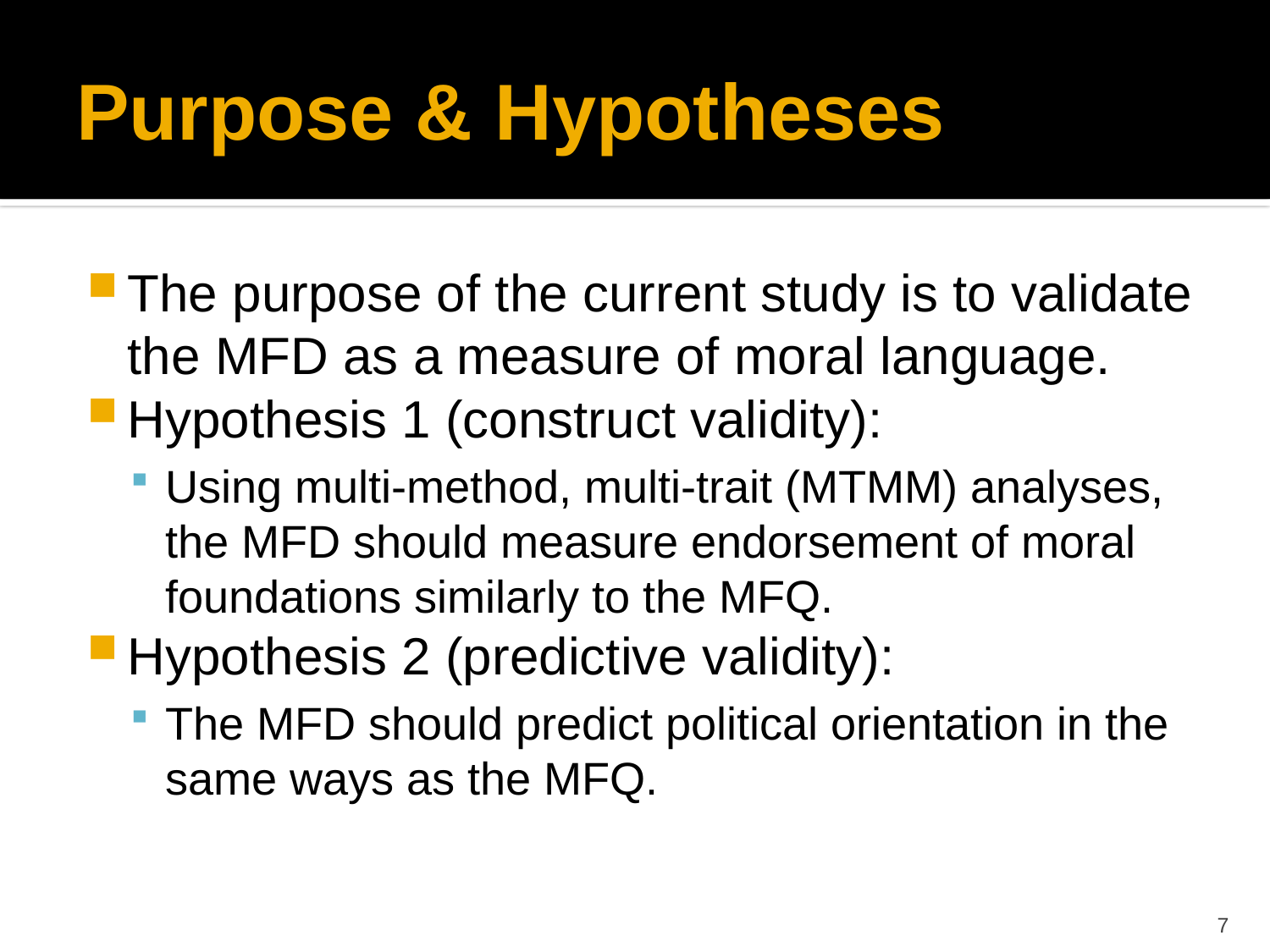

# Purpose & Hypotheses
The purpose of the current study is to validate the MFD as a measure of moral language.
Hypothesis 1 (construct validity):
Using multi-method, multi-trait (MTMM) analyses, the MFD should measure endorsement of moral foundations similarly to the MFQ.
Hypothesis 2 (predictive validity):
The MFD should predict political orientation in the same ways as the MFQ.
7